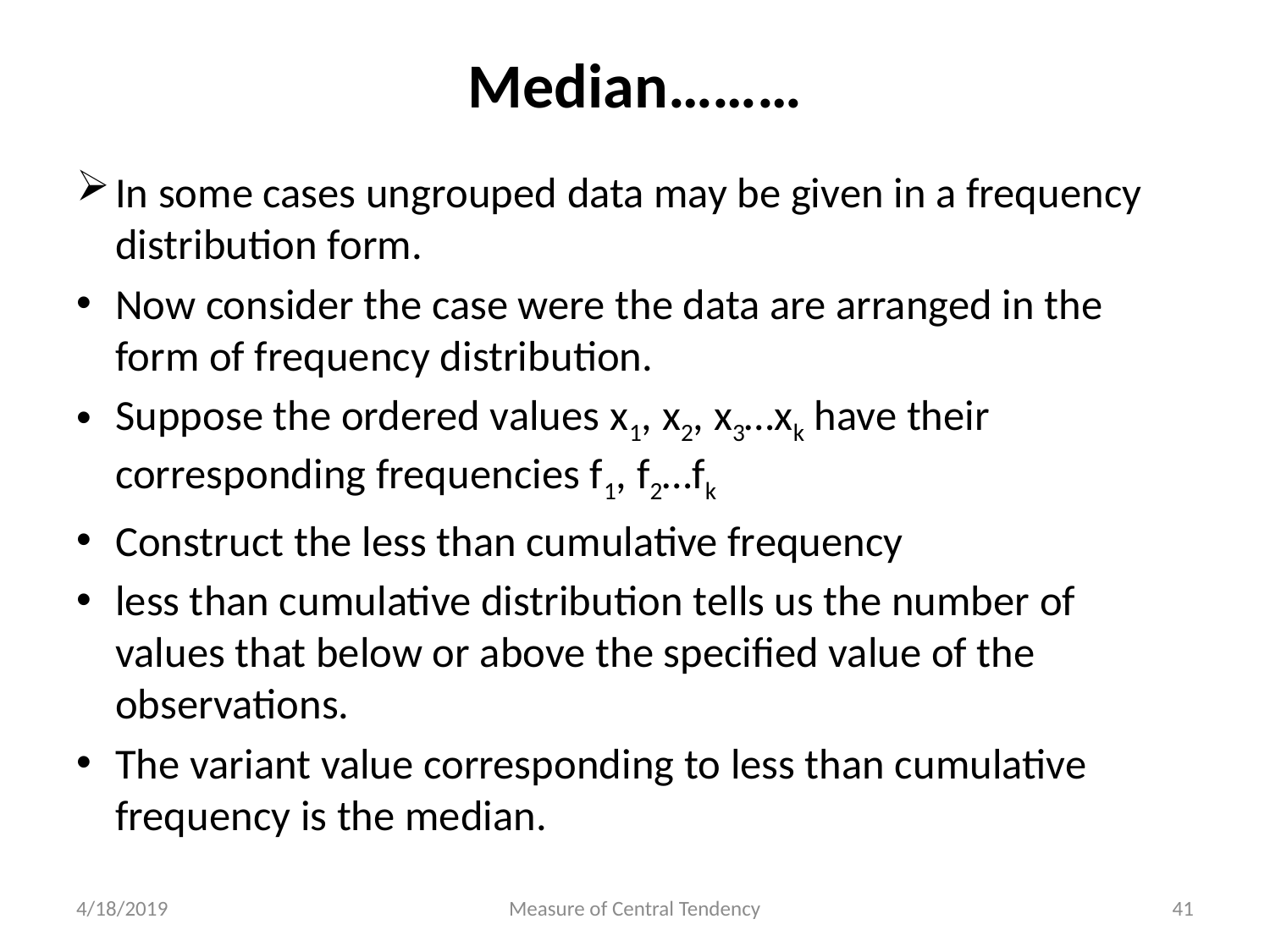

# Median………
In some cases ungrouped data may be given in a frequency distribution form.
Now consider the case were the data are arranged in the form of frequency distribution.
Suppose the ordered values x1, x2, x3…xk have their corresponding frequencies f1, f2…fk
Construct the less than cumulative frequency
less than cumulative distribution tells us the number of values that below or above the specified value of the observations.
The variant value corresponding to less than cumulative frequency is the median.

4/18/2019
Measure of Central Tendency
41